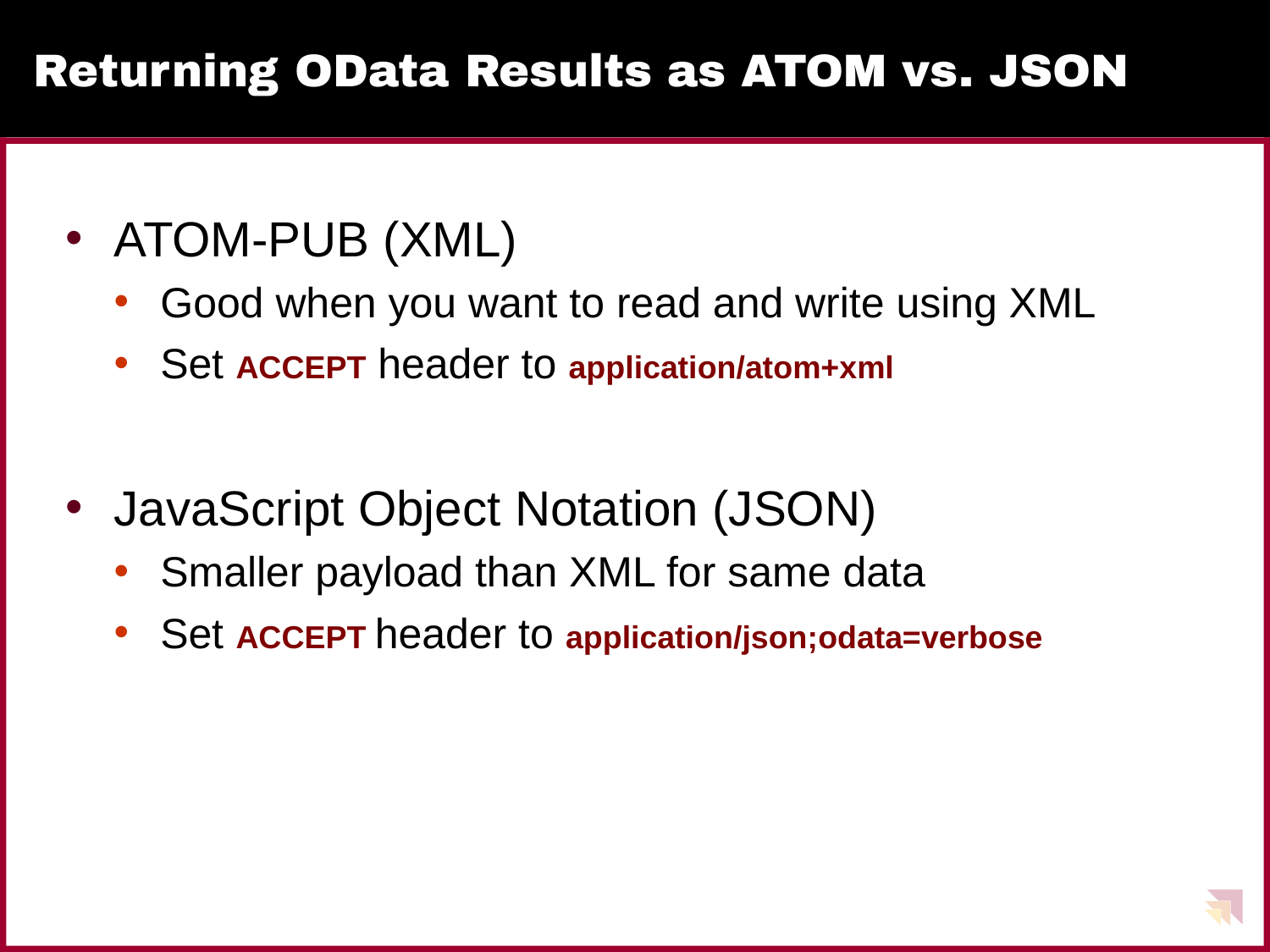

# Returning OData Results as ATOM vs. JSON
ATOM-PUB (XML)
Good when you want to read and write using XML
Set ACCEPT header to application/atom+xml

JavaScript Object Notation (JSON)
Smaller payload than XML for same data
Set ACCEPT header to application/json;odata=verbose